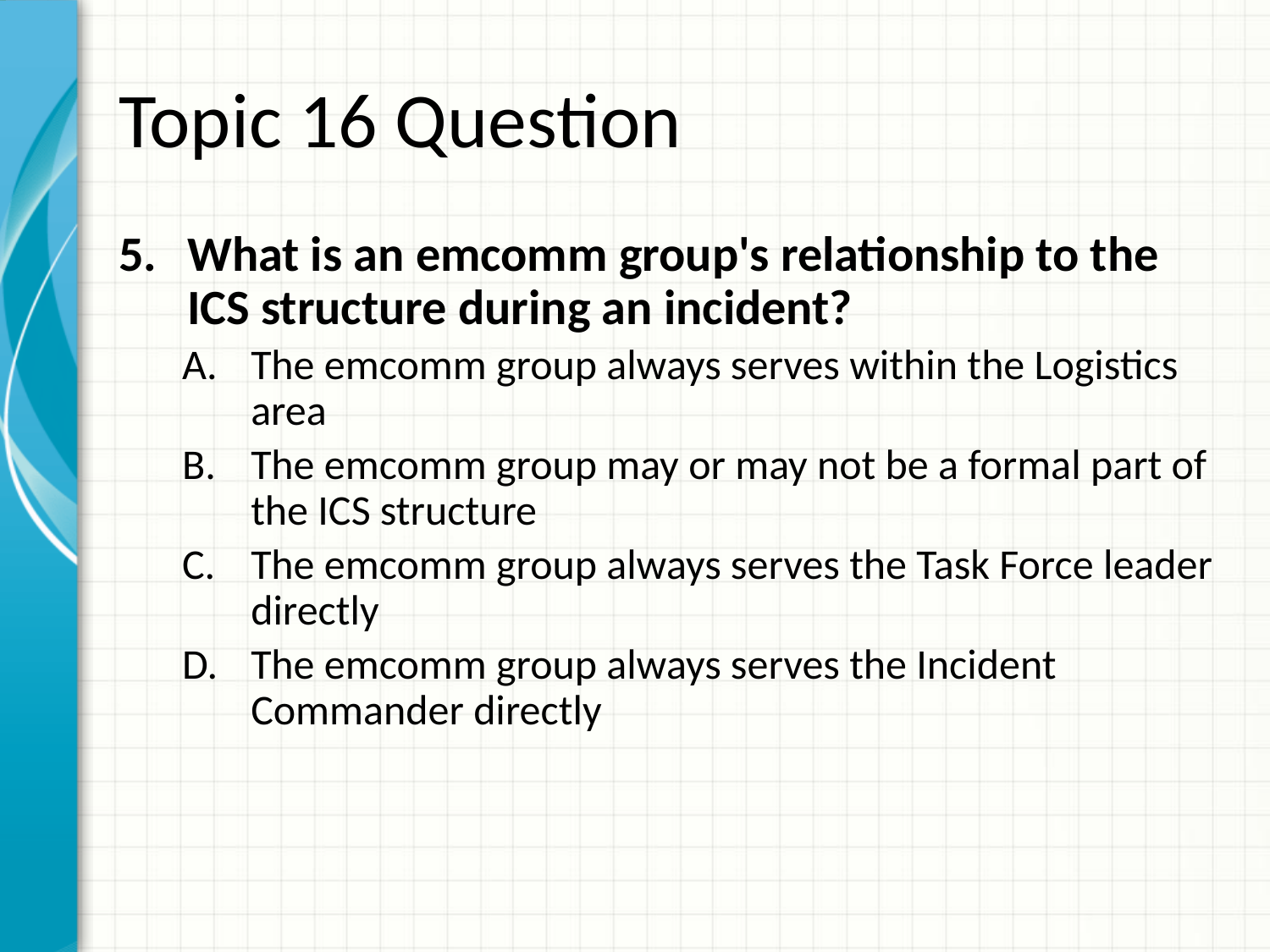

# Topic 16 Question
What is an emcomm group's relationship to the ICS structure during an incident?
The emcomm group always serves within the Logistics area
The emcomm group may or may not be a formal part of the ICS structure
The emcomm group always serves the Task Force leader directly
The emcomm group always serves the Incident Commander directly